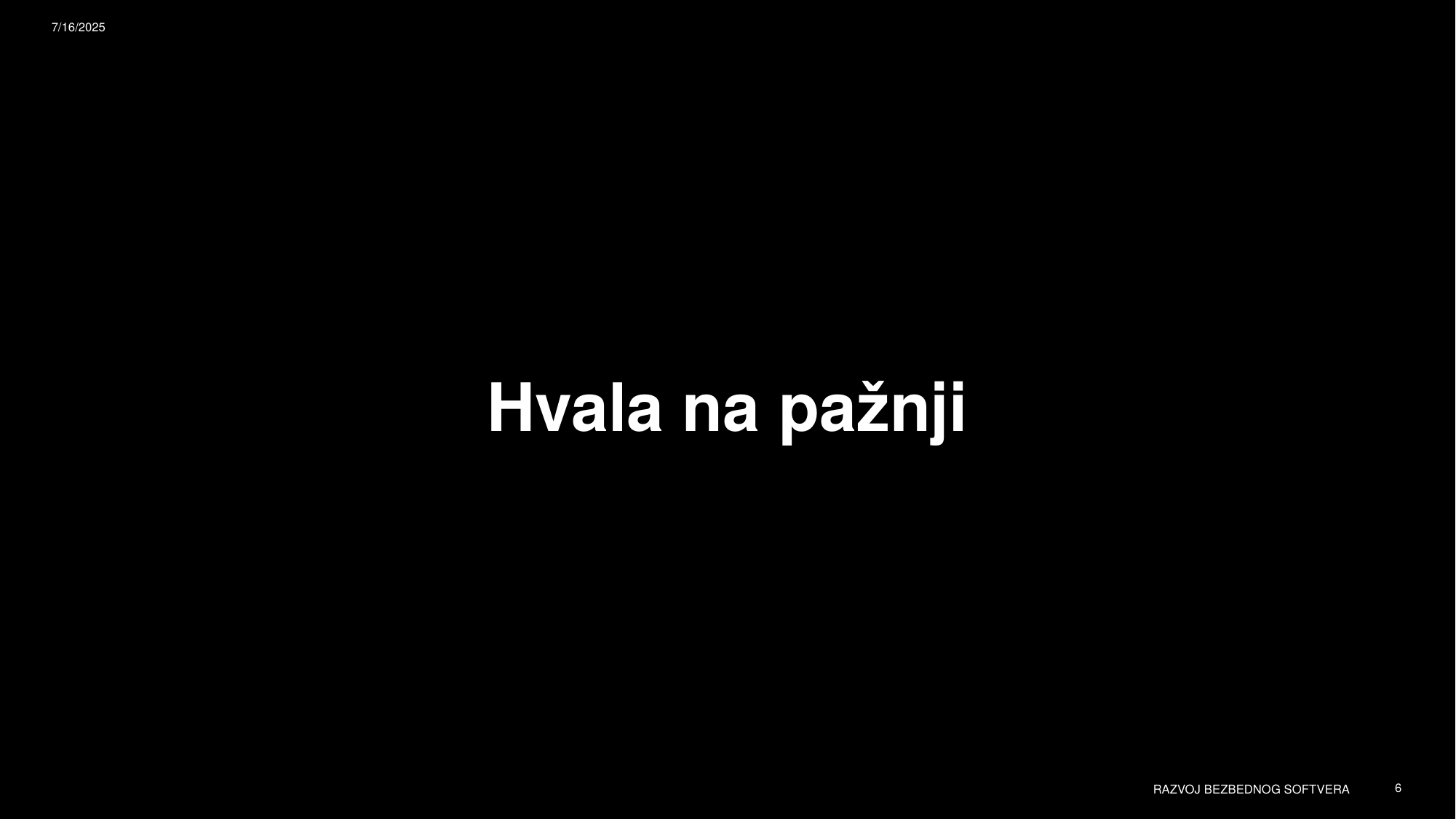

7/16/2025
# Hvala na pažnji
RAZVOJ BEZBEDNOG SOFTVERA
6